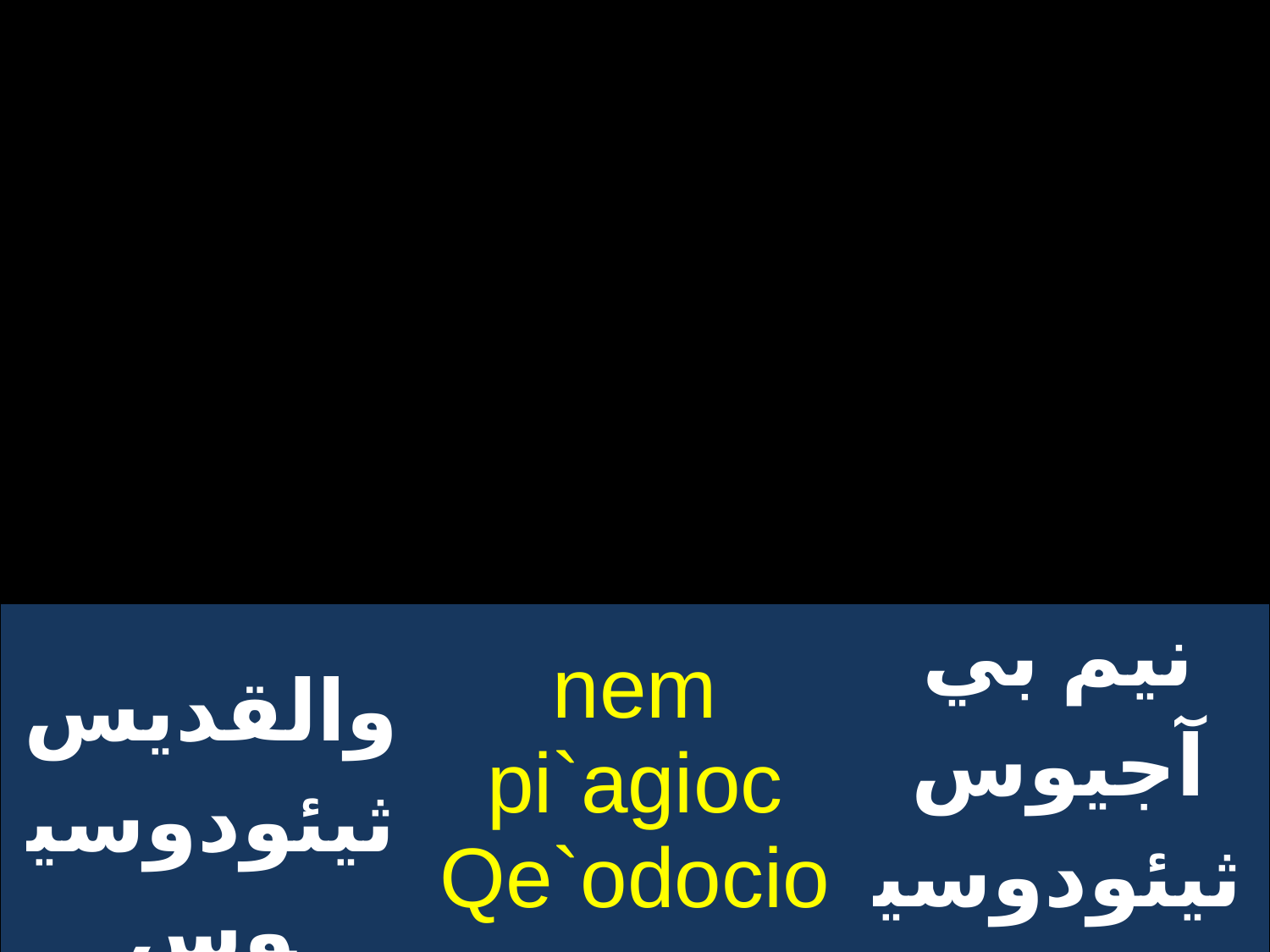

| والقديس ثيئودوسيوس | nem pi`agioc Qe`odocioc | نيم بي آجيوس ثيئودوسيوس |
| --- | --- | --- |